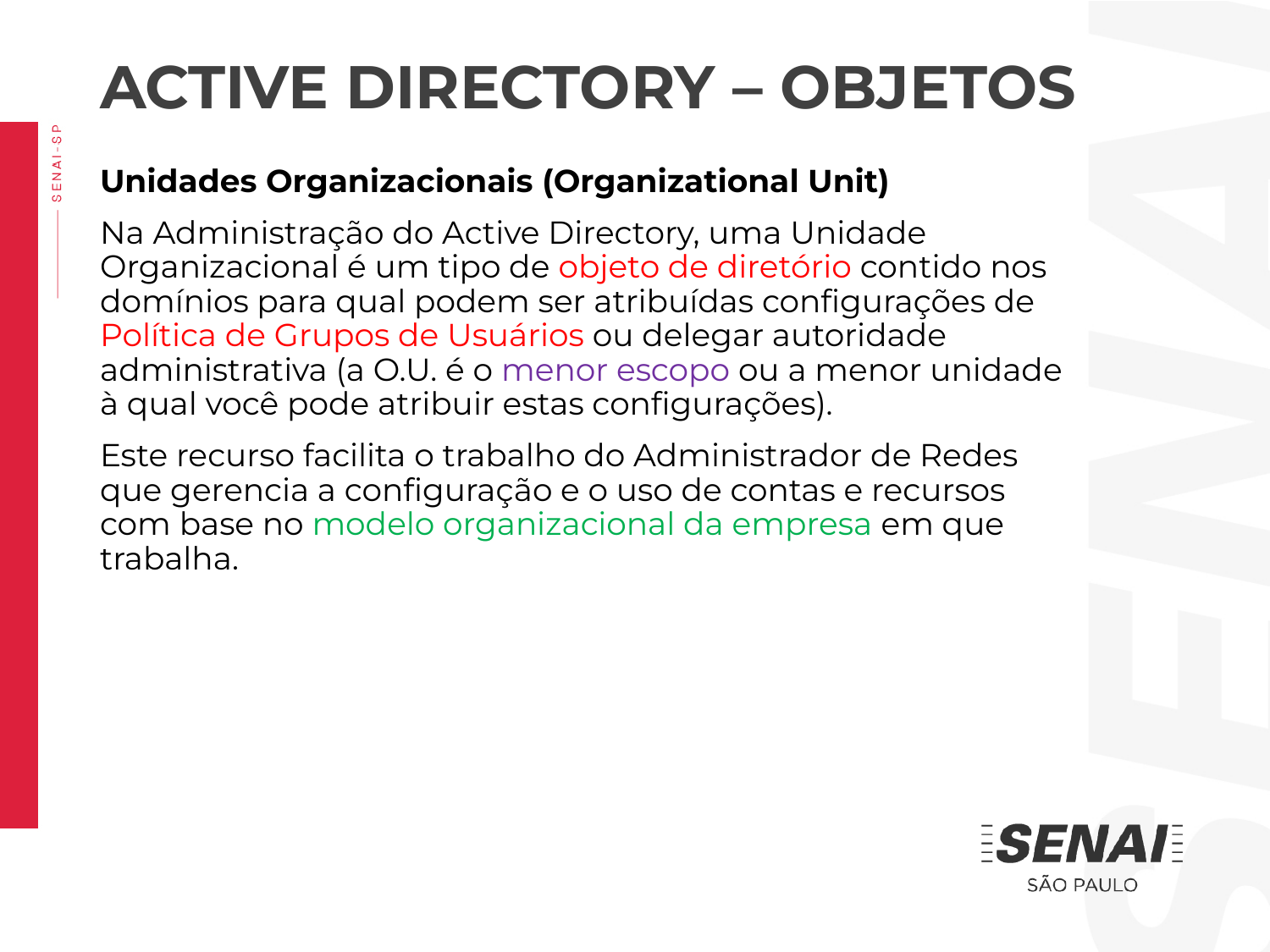

ACTIVE DIRECTORY – OBJETOS
Unidades Organizacionais (Organizational Unit)
Na Administração do Active Directory, uma Unidade Organizacional é um tipo de objeto de diretório contido nos domínios para qual podem ser atribuídas configurações de Política de Grupos de Usuários ou delegar autoridade administrativa (a O.U. é o menor escopo ou a menor unidade à qual você pode atribuir estas configurações).
Este recurso facilita o trabalho do Administrador de Redes que gerencia a configuração e o uso de contas e recursos com base no modelo organizacional da empresa em que trabalha.